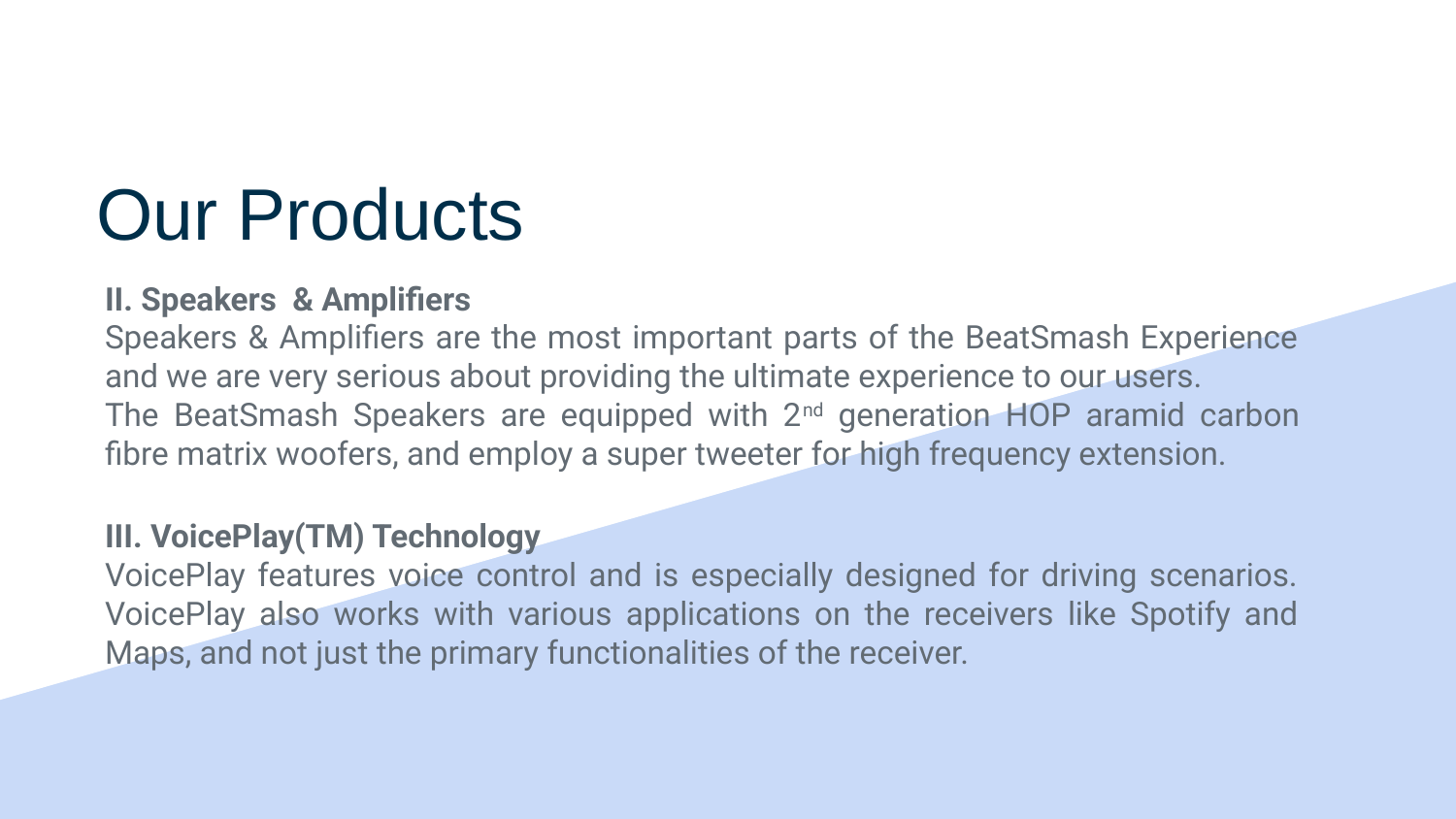

Our Products
II. Speakers  & Amplifiers
Speakers & Amplifiers are the most important parts of the BeatSmash Experience and we are very serious about providing the ultimate experience to our users.
The BeatSmash Speakers are equipped with 2nd generation HOP aramid carbon fibre matrix woofers, and employ a super tweeter for high frequency extension.

III. VoicePlay(TM) Technology
VoicePlay features voice control and is especially designed for driving scenarios. VoicePlay also works with various applications on the receivers like Spotify and Maps, and not just the primary functionalities of the receiver.